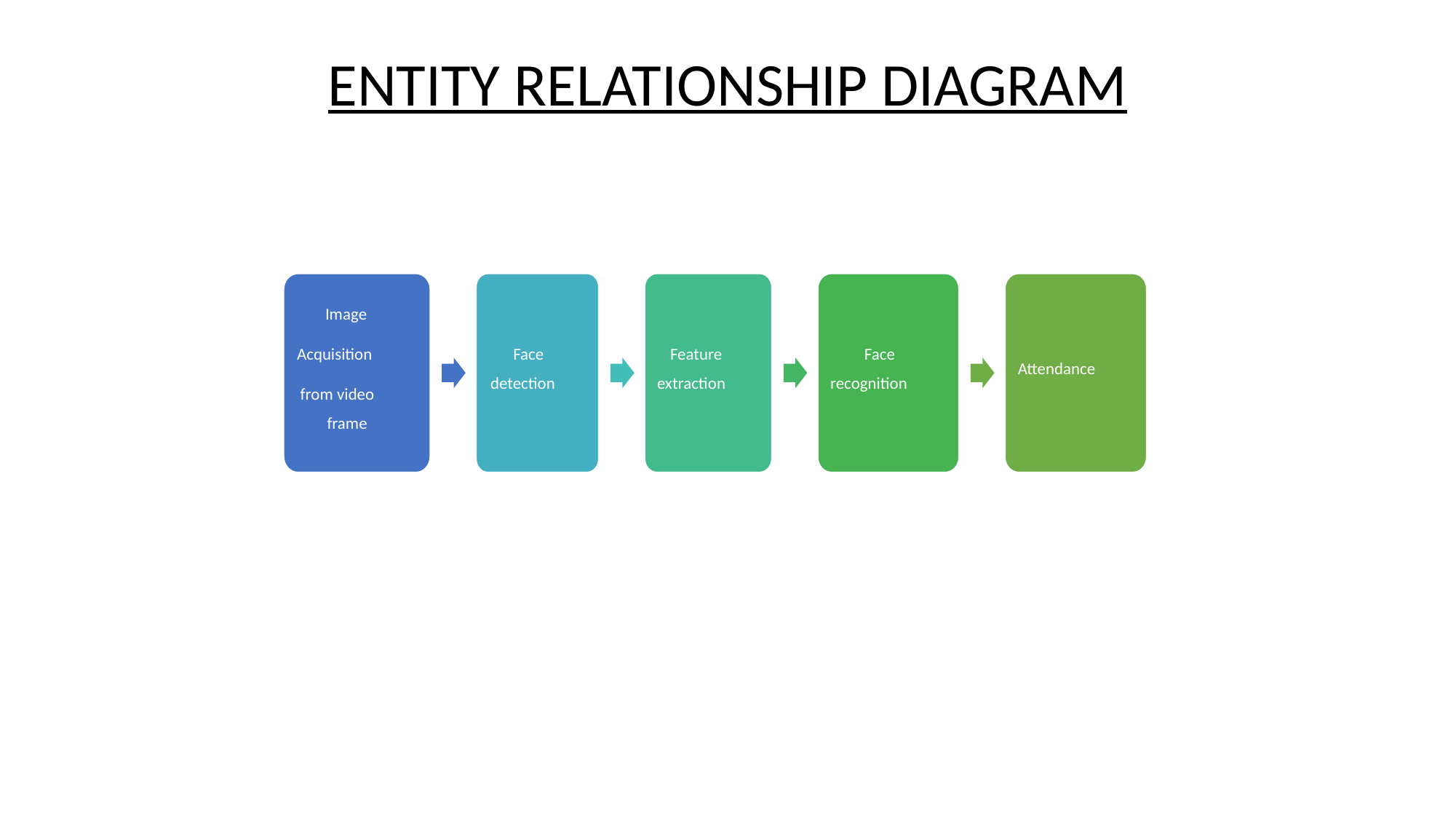

# ENTITY RELATIONSHIP DIAGRAM

Image
Face
Feature
Face
Acquisition
Attendance

detection
extraction
recognition
from video
frame